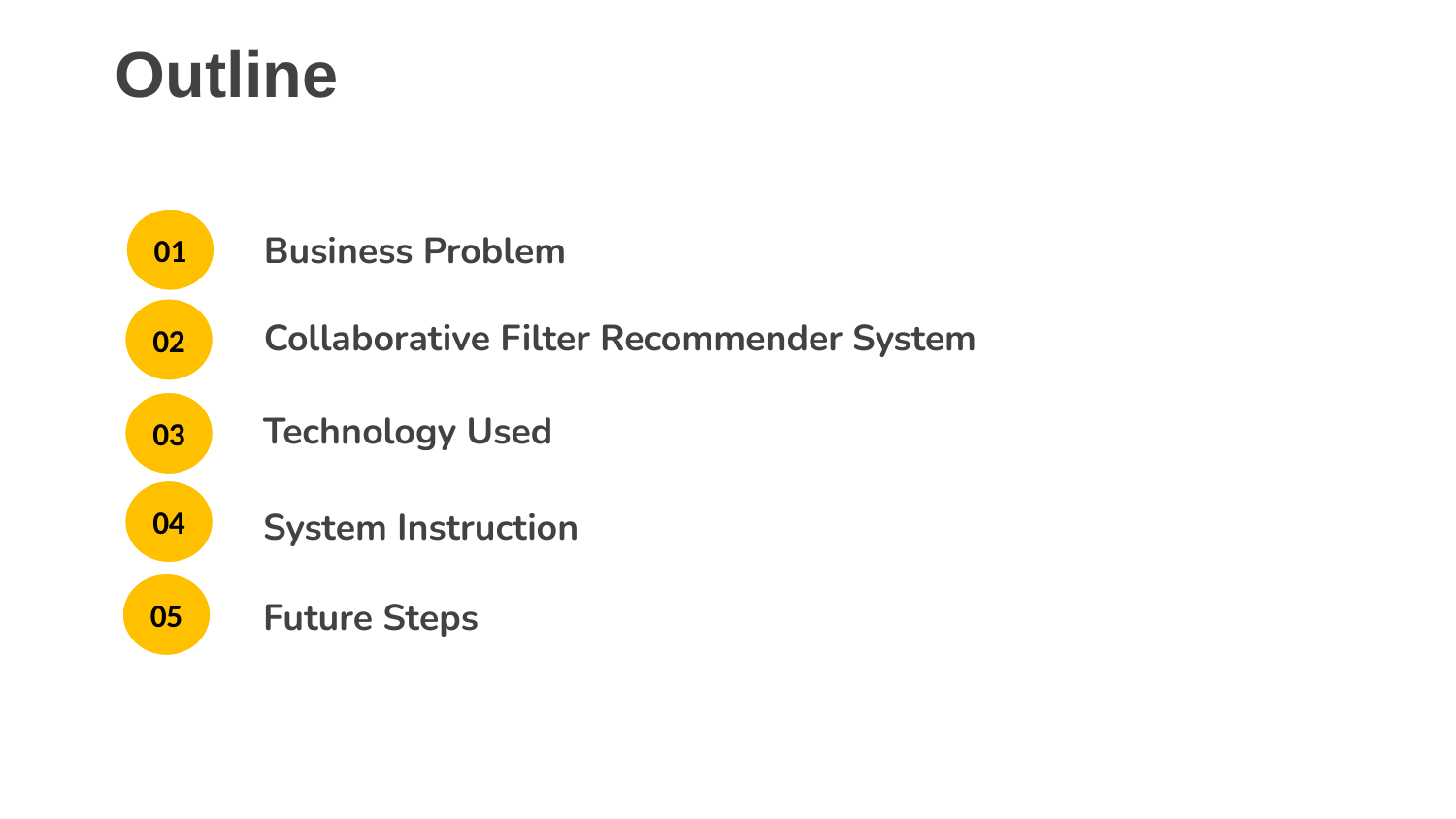

Outline
01
Business Problem

02
Collaborative Filter Recommender System03

03
Technology Used
04
System Instruction
05
Future Steps